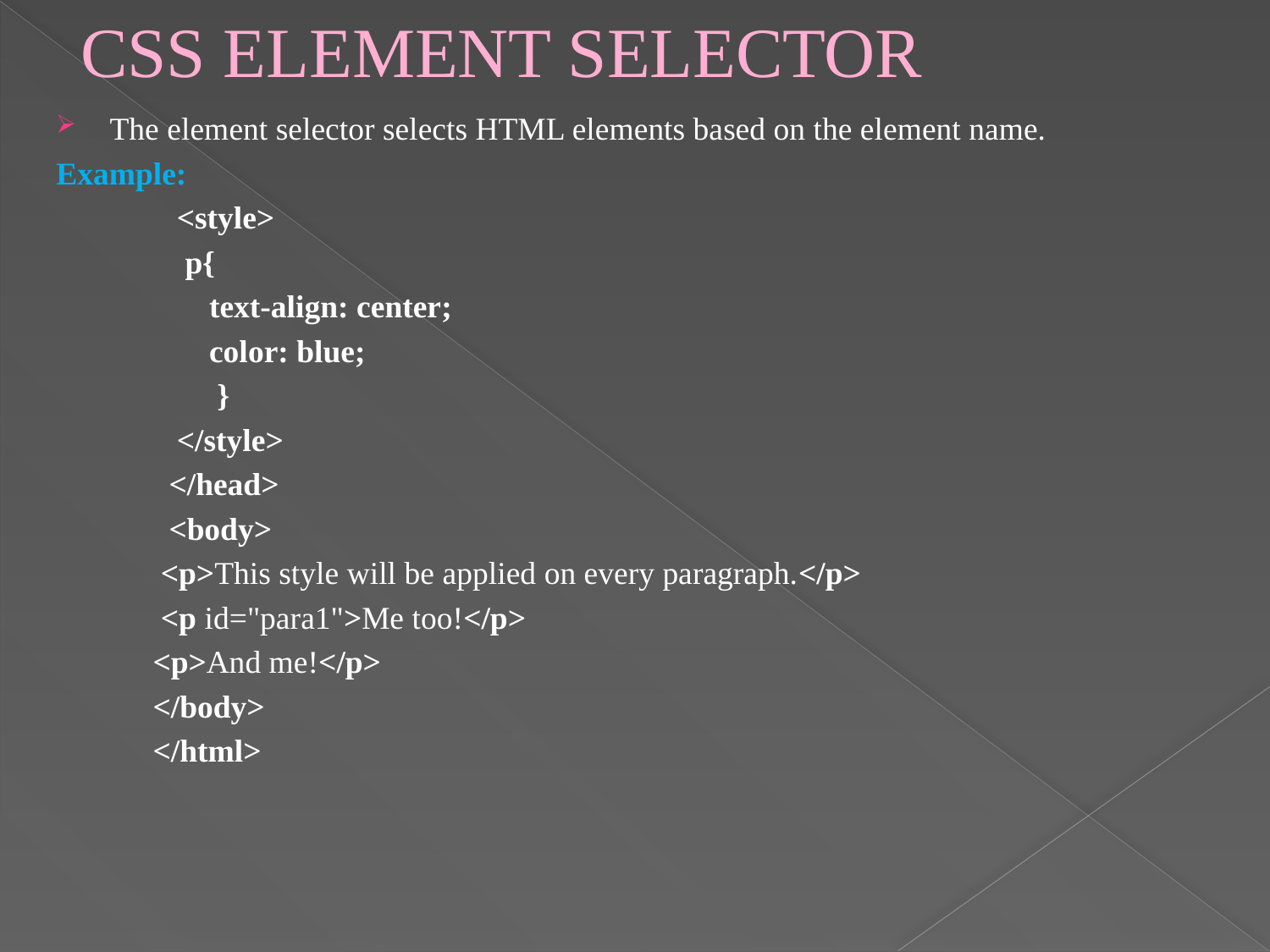

# CSS ELEMENT SELECTOR
The element selector selects HTML elements based on the element name.
Example:
               <style>
                p{
                   text-align: center;
                   color: blue;
                    }
               </style>
              </head>
              <body>
             <p>This style will be applied on every paragraph.</p>
             <p id="para1">Me too!</p>
            <p>And me!</p>
            </body>
            </html>